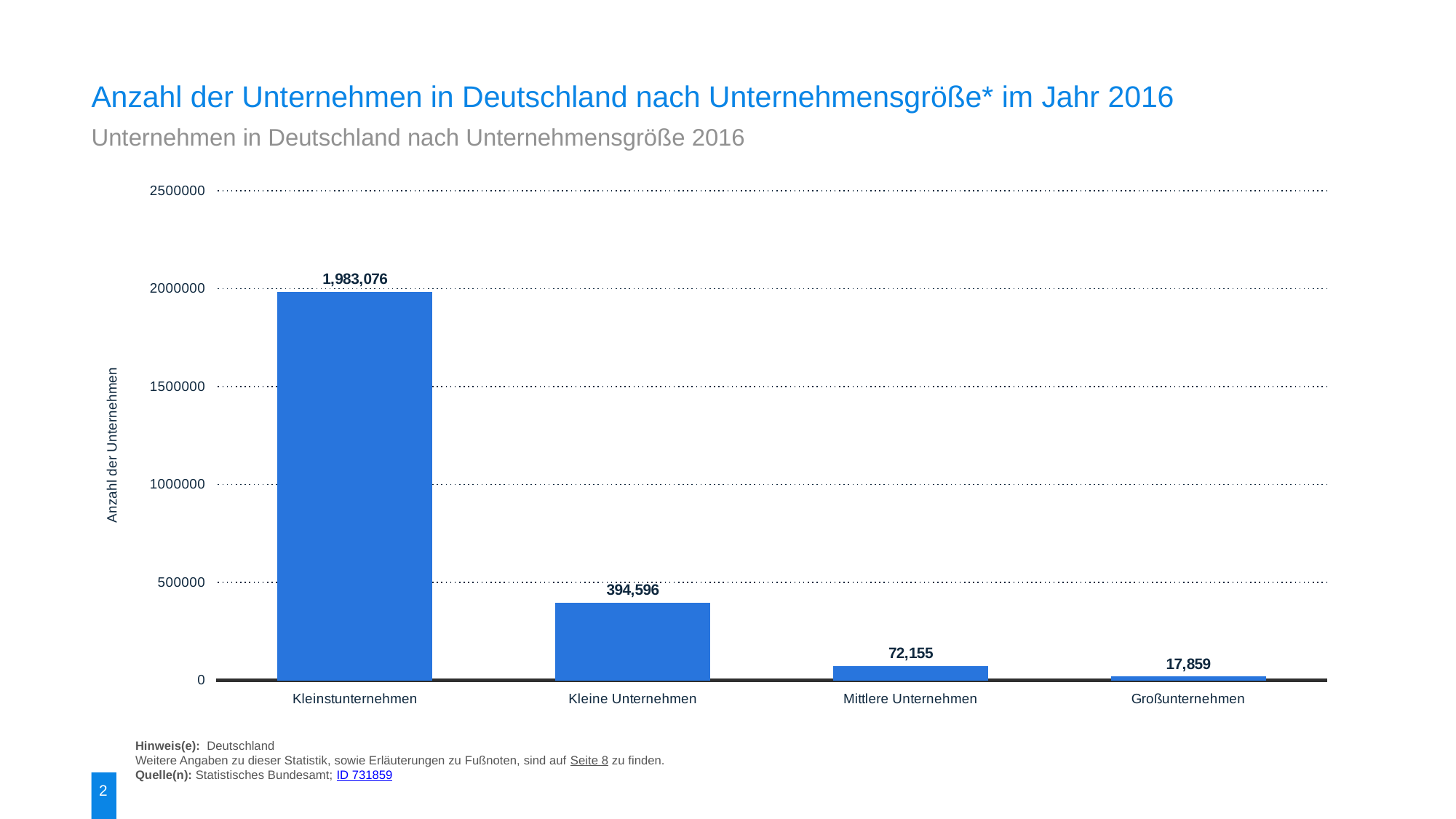

Anzahl der Unternehmen in Deutschland nach Unternehmensgröße* im Jahr 2016
Unternehmen in Deutschland nach Unternehmensgröße 2016

### Chart:

| Category | Anzahl der Unternehmen |
|---|---|
| Kleinstunternehmen | 1983076.0 |
| Kleine Unternehmen | 394596.0 |
| Mittlere Unternehmen | 72155.0 |
| Großunternehmen | 17859.0 |
Hinweis(e):  Deutschland
Weitere Angaben zu dieser Statistik, sowie Erläuterungen zu Fußnoten, sind auf Seite 8 zu finden.
Quelle(n): Statistisches Bundesamt; ID 731859

2